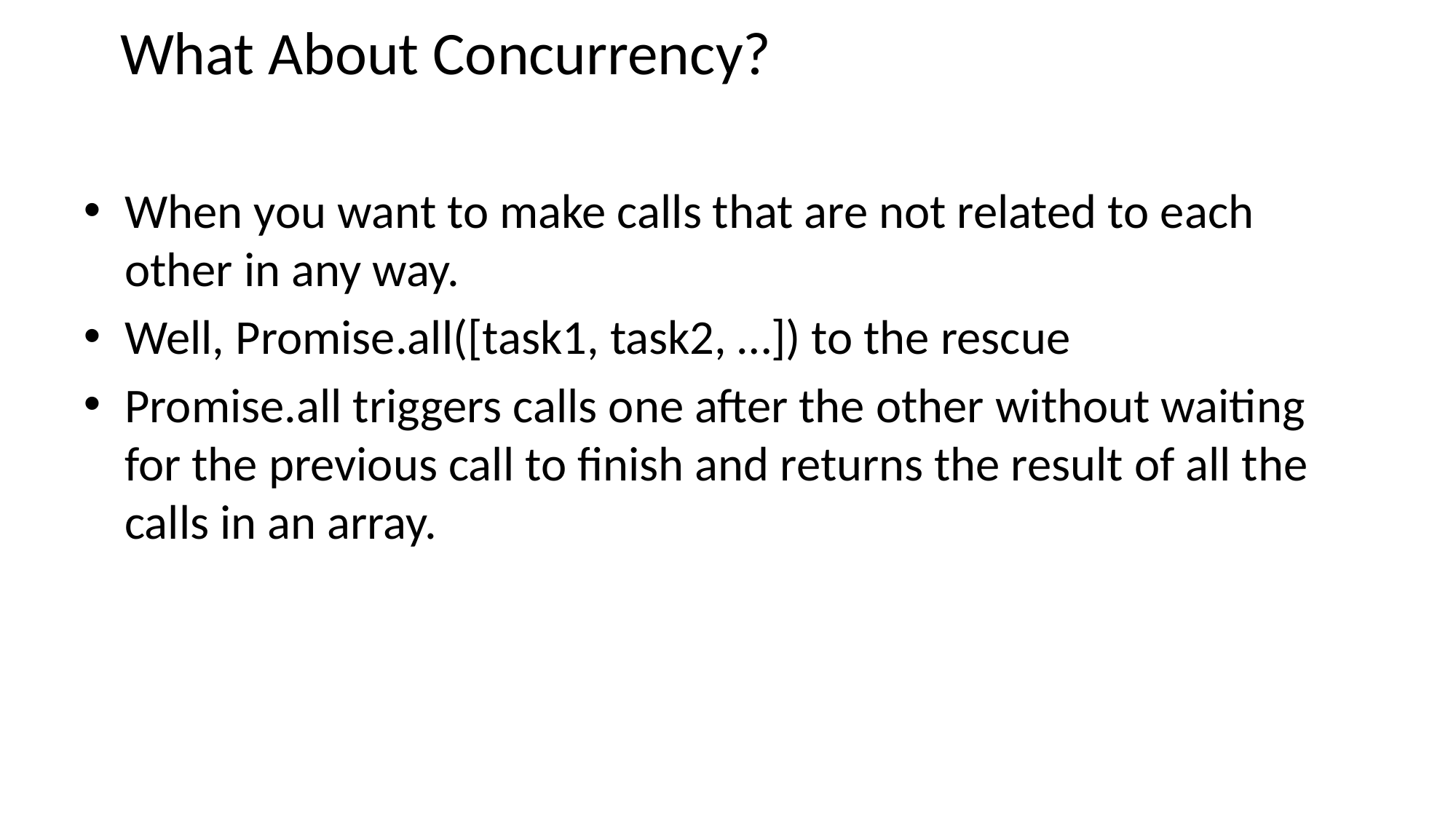

# What About Concurrency?
When you want to make calls that are not related to each other in any way.
Well, Promise.all([task1, task2, …]) to the rescue
Promise.all triggers calls one after the other without waiting for the previous call to finish and returns the result of all the calls in an array.